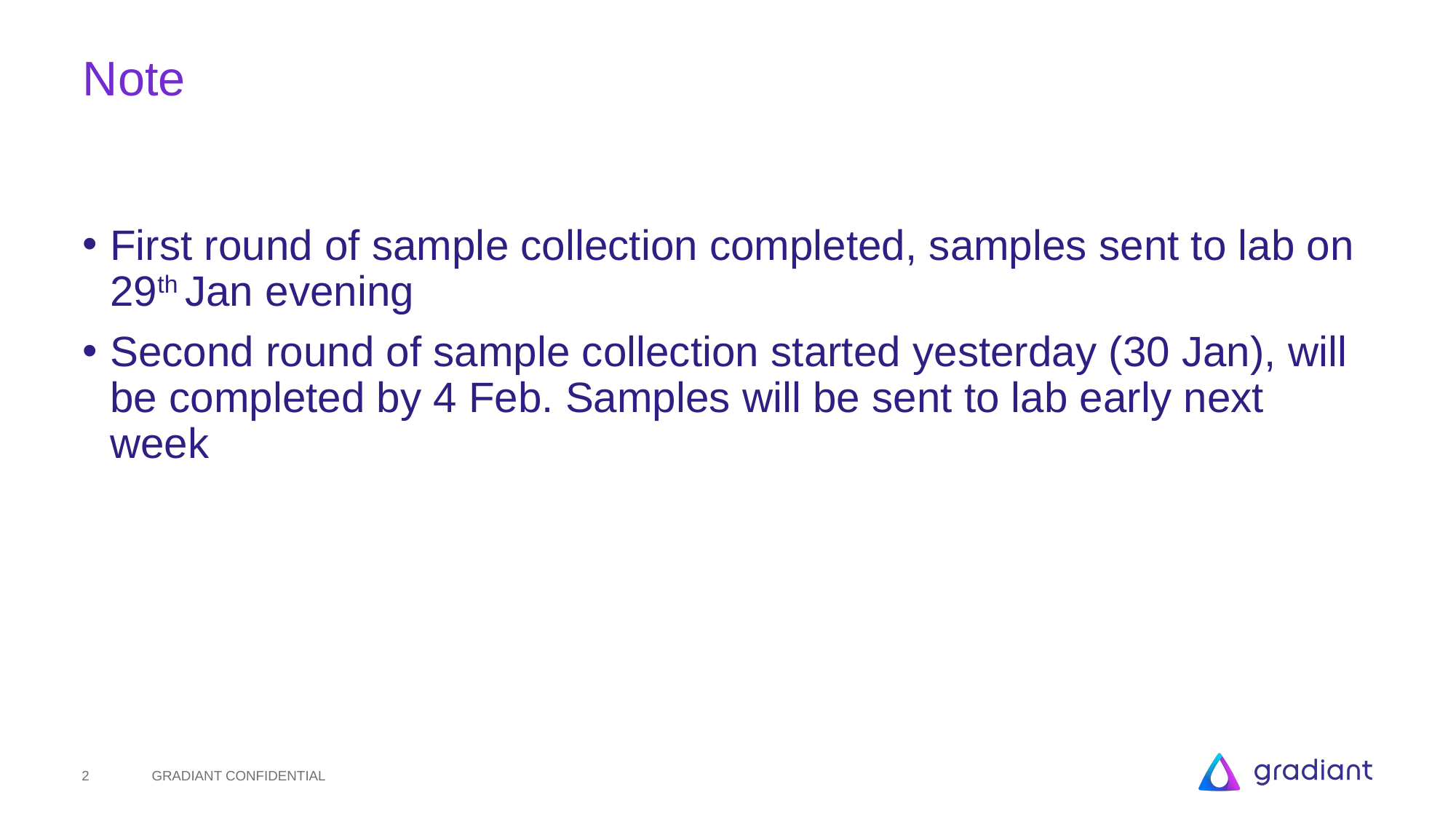

# Note
First round of sample collection completed, samples sent to lab on 29th Jan evening
Second round of sample collection started yesterday (30 Jan), will be completed by 4 Feb. Samples will be sent to lab early next week
2
GRADIANT CONFIDENTIAL